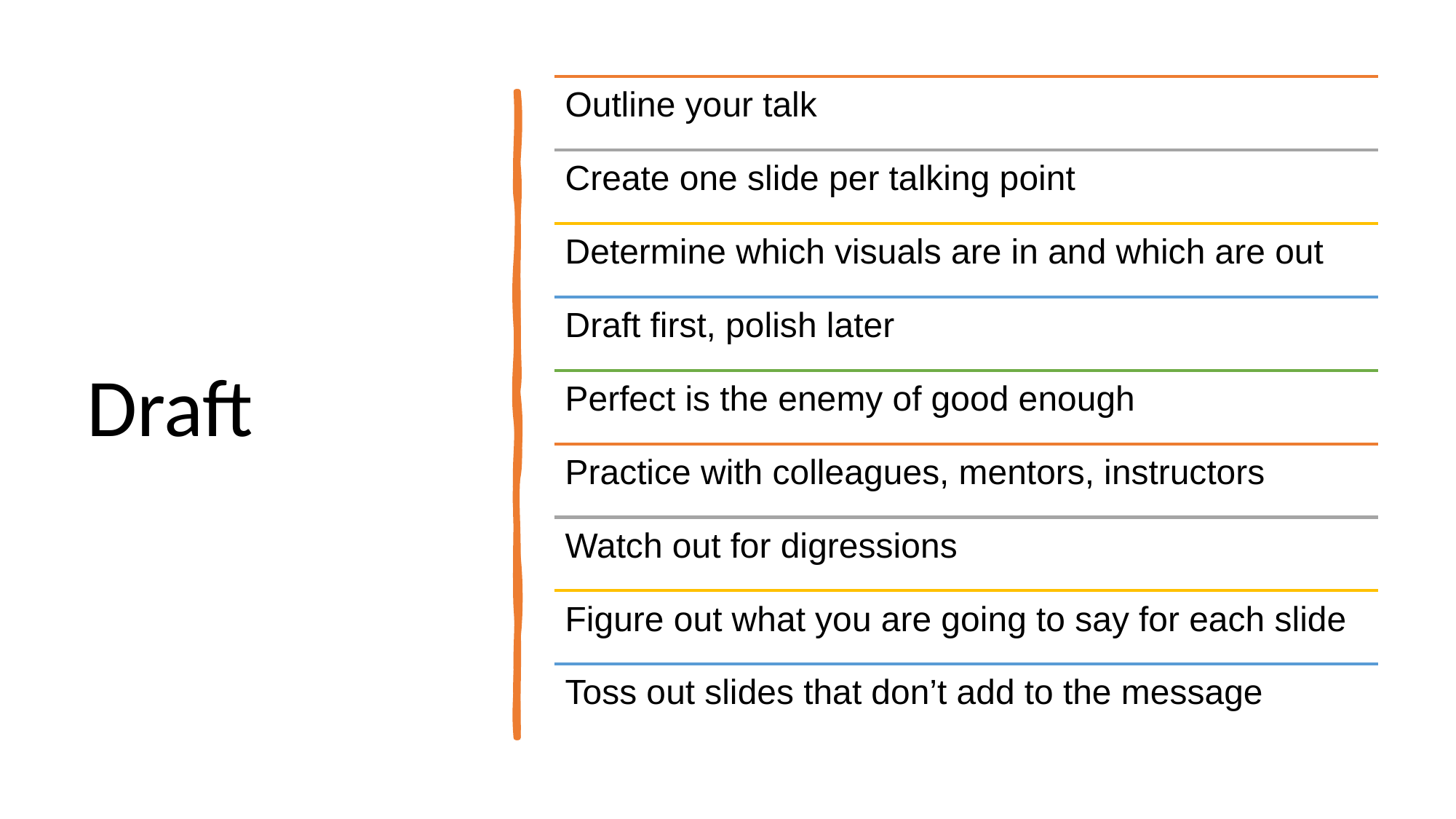

# Draft

Outline your talk

Create one slide per talking point

Determine which visuals are in and which are out

Draft first, polish later

Perfect is the enemy of good enough

Practice with colleagues, mentors, instructors

Watch out for digressions

Figure out what you are going to say for each slide

Toss out slides that don’t add to the message